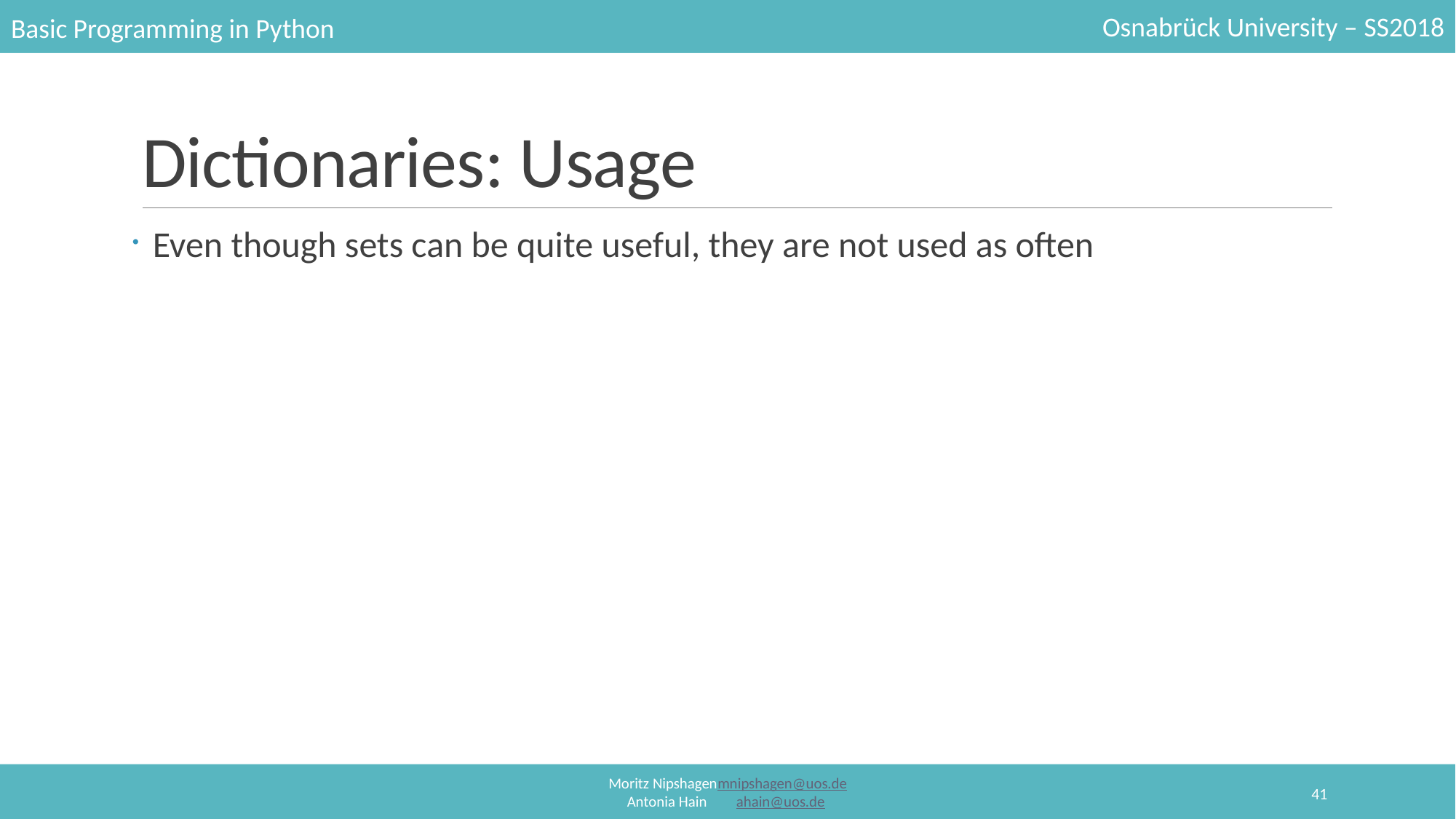

# Dictionaries: Usage
Even though sets can be quite useful, they are not used as often

41